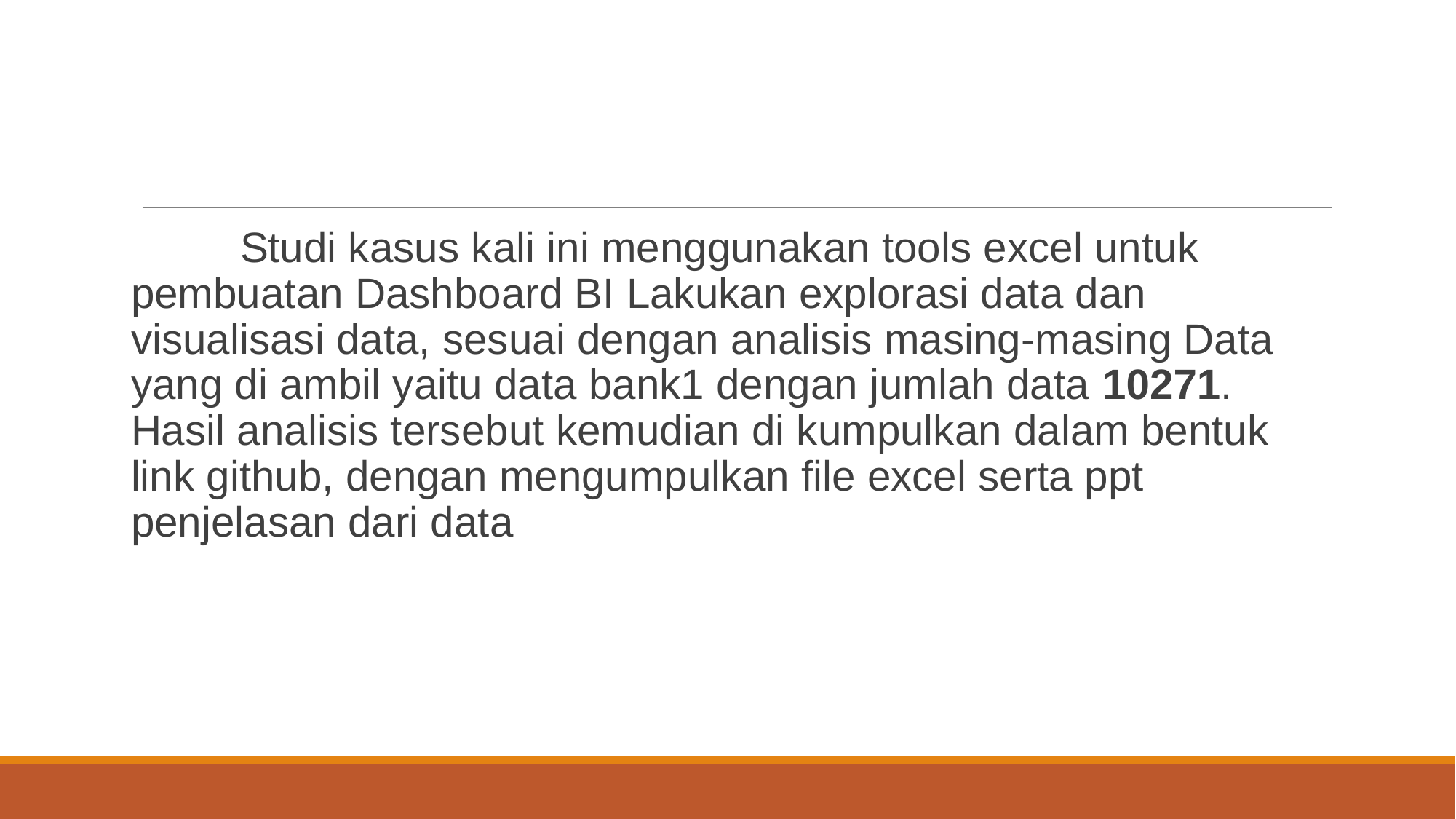

Studi kasus kali ini menggunakan tools excel untuk pembuatan Dashboard BI Lakukan explorasi data dan visualisasi data, sesuai dengan analisis masing-masing Data yang di ambil yaitu data bank1 dengan jumlah data 10271. Hasil analisis tersebut kemudian di kumpulkan dalam bentuk link github, dengan mengumpulkan file excel serta ppt penjelasan dari data